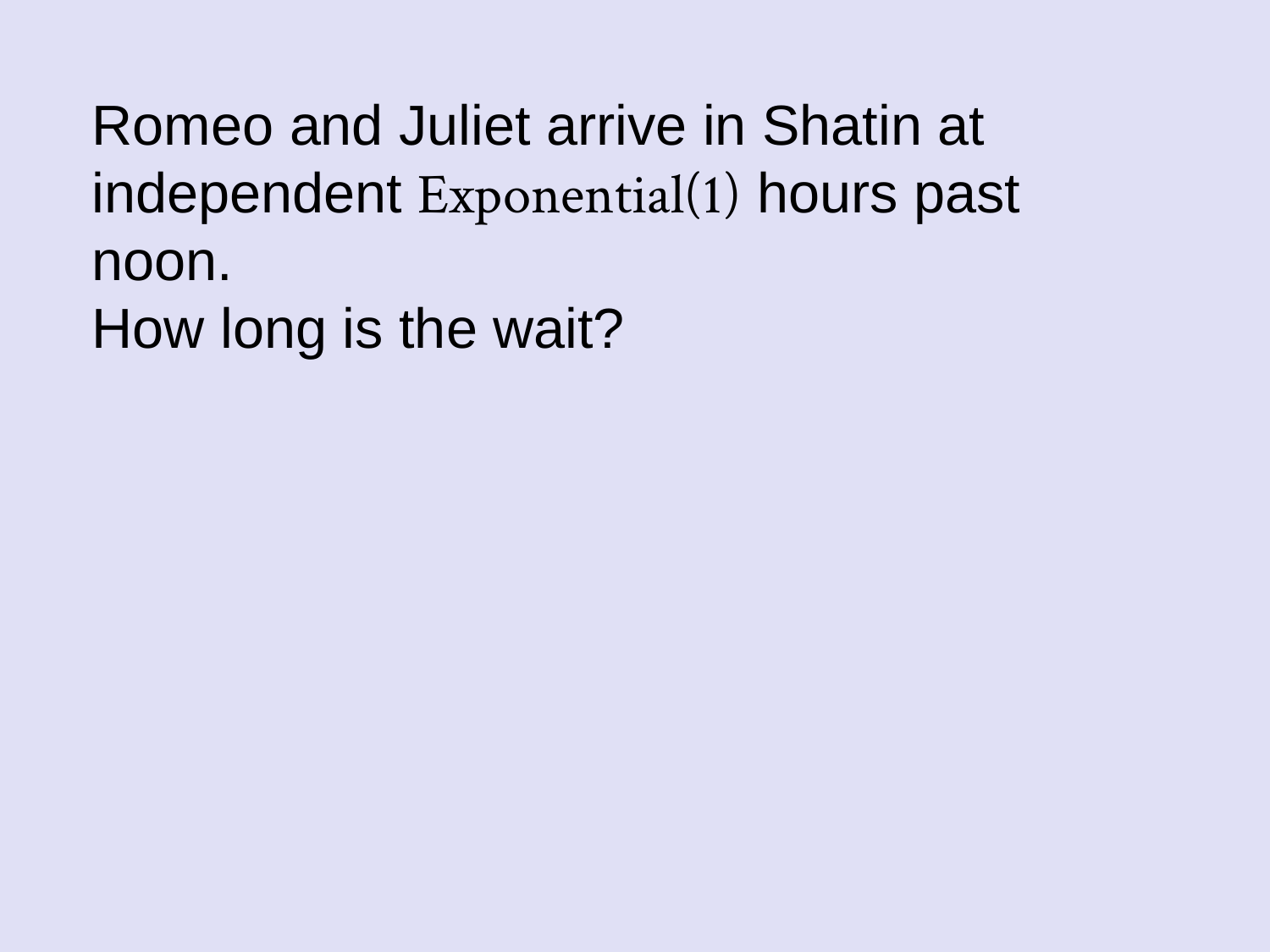

Romeo and Juliet arrive in Shatin at independent Exponential(1) hours past noon.
How long is the wait?